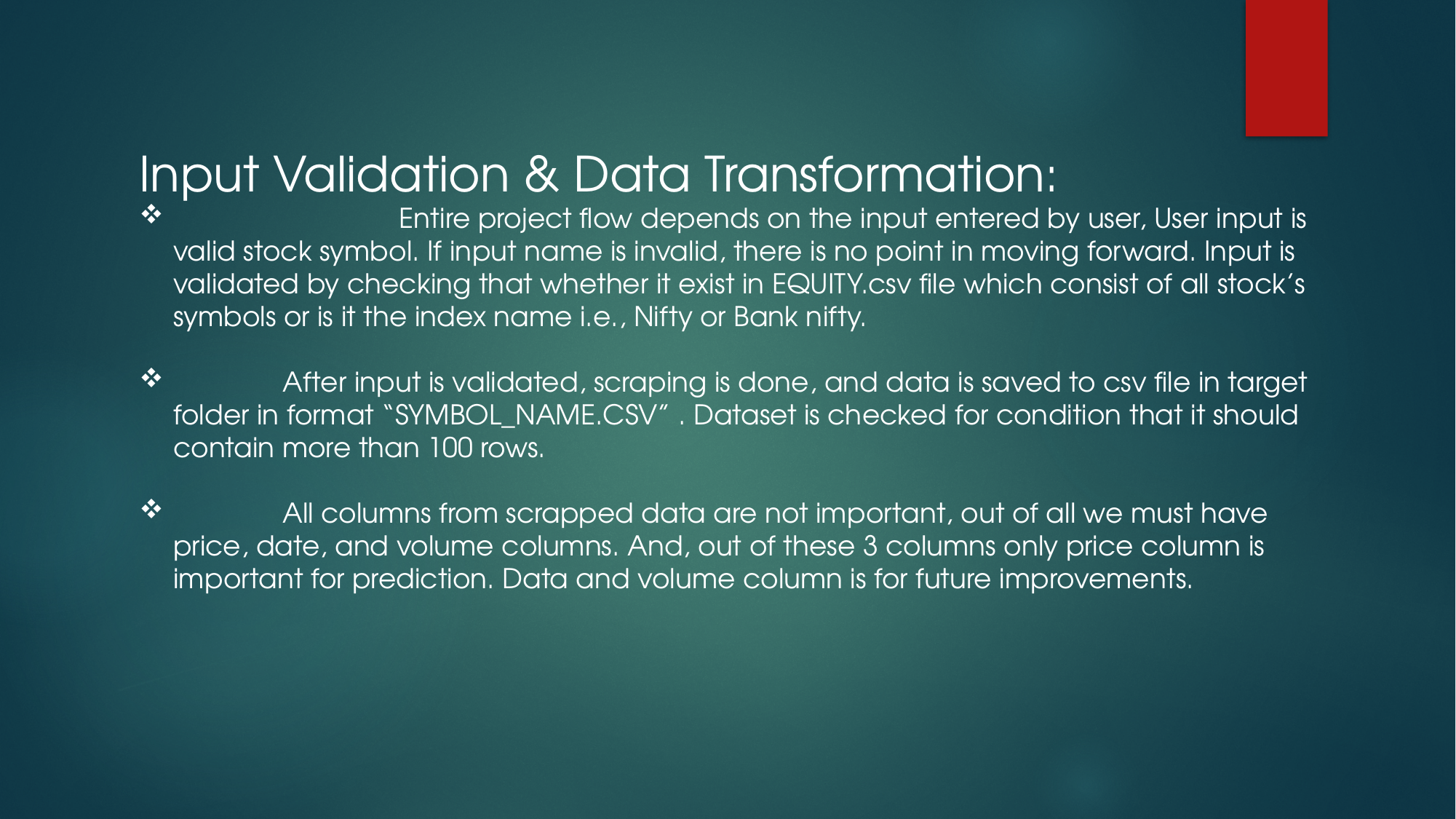

Input Validation & Data Transformation:
		 Entire project flow depends on the input entered by user, User input is valid stock symbol. If input name is invalid, there is no point in moving forward. Input is validated by checking that whether it exist in EQUITY.csv file which consist of all stock’s symbols or is it the index name i.e., Nifty or Bank nifty.

	After input is validated, scraping is done, and data is saved to csv file in target folder in format “SYMBOL_NAME.CSV” . Dataset is checked for condition that it should contain more than 100 rows.

	All columns from scrapped data are not important, out of all we must have price, date, and volume columns. And, out of these 3 columns only price column is important for prediction. Data and volume column is for future improvements.